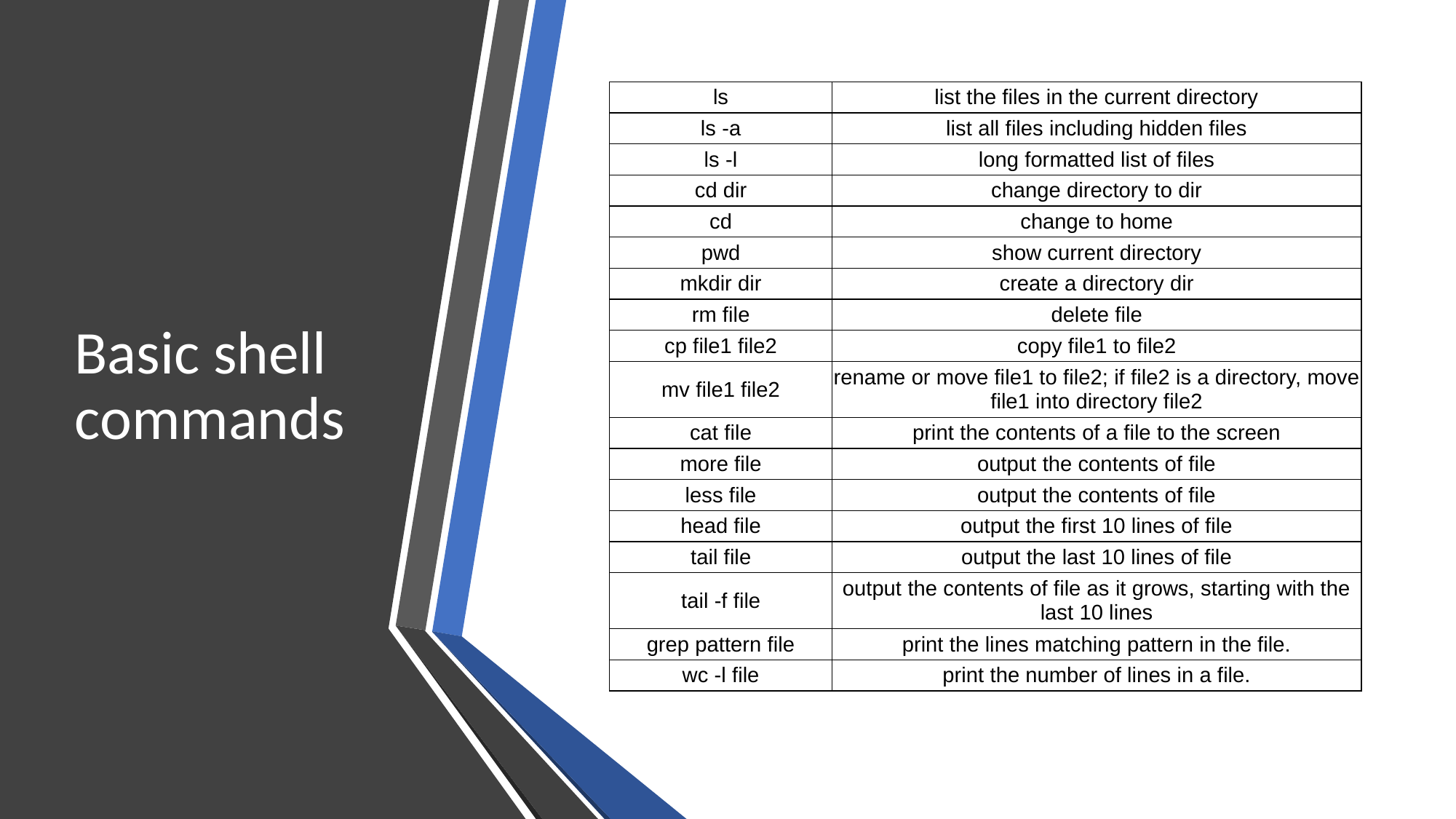

# Basic shell commands
| ls | list the files in the current directory |
| --- | --- |
| ls -a | list all files including hidden files |
| ls -l | long formatted list of files |
| cd dir | change directory to dir |
| cd | change to home |
| pwd | show current directory |
| mkdir dir | create a directory dir |
| rm file | delete file |
| cp file1 file2 | copy file1 to file2 |
| mv file1 file2 | rename or move file1 to file2; if file2 is a directory, move file1 into directory file2 |
| cat file | print the contents of a file to the screen |
| more file | output the contents of file |
| less file | output the contents of file |
| head file | output the first 10 lines of file |
| tail file | output the last 10 lines of file |
| tail -f file | output the contents of file as it grows, starting with the last 10 lines |
| grep pattern file | print the lines matching pattern in the file. |
| wc -l file | print the number of lines in a file. |